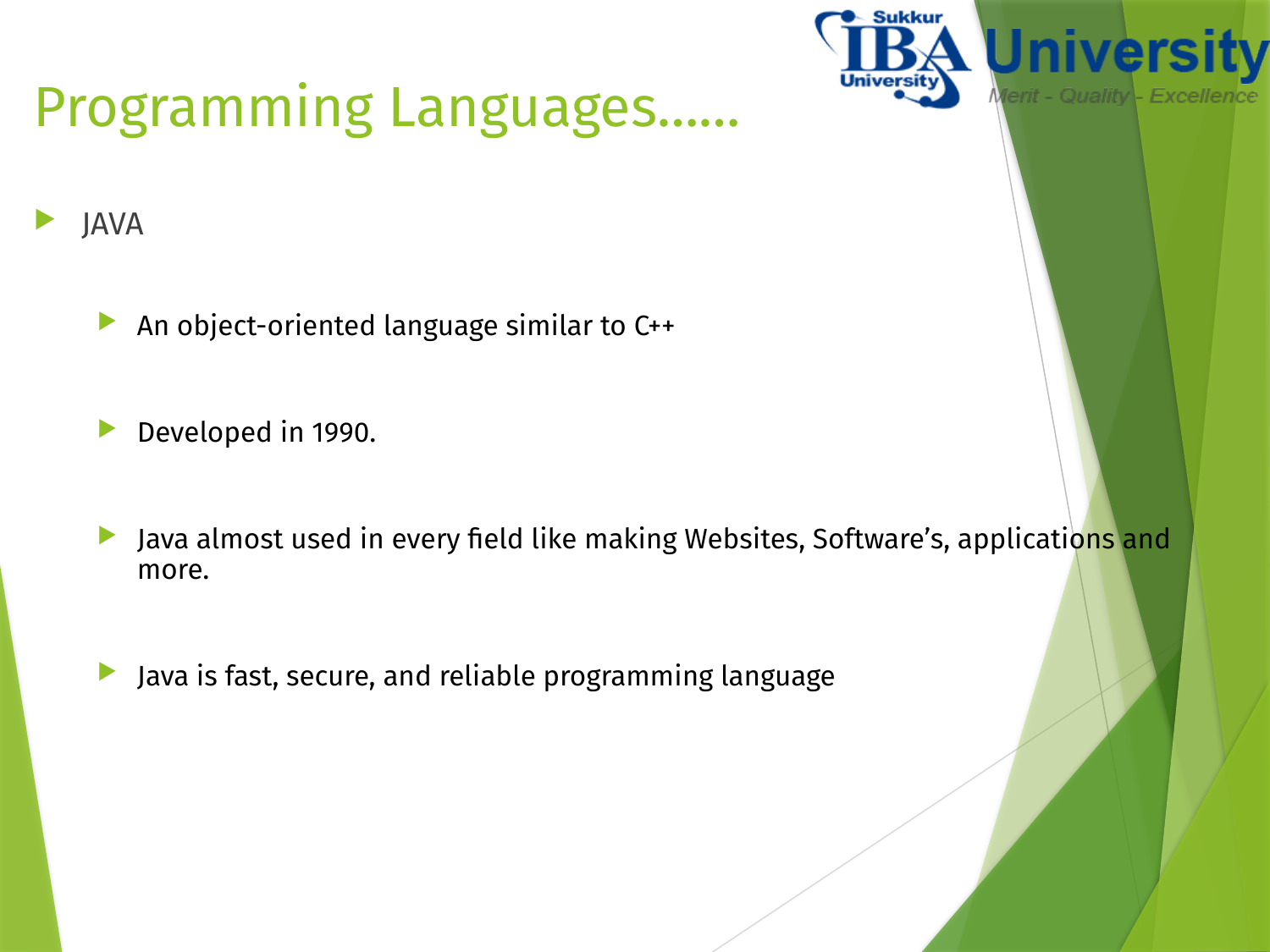

# Programming Languages……
JAVA

An object-oriented language similar to C++

Developed in 1990.

Java almost used in every field like making Websites, Software’s, applications and more.

Java is fast, secure, and reliable programming language